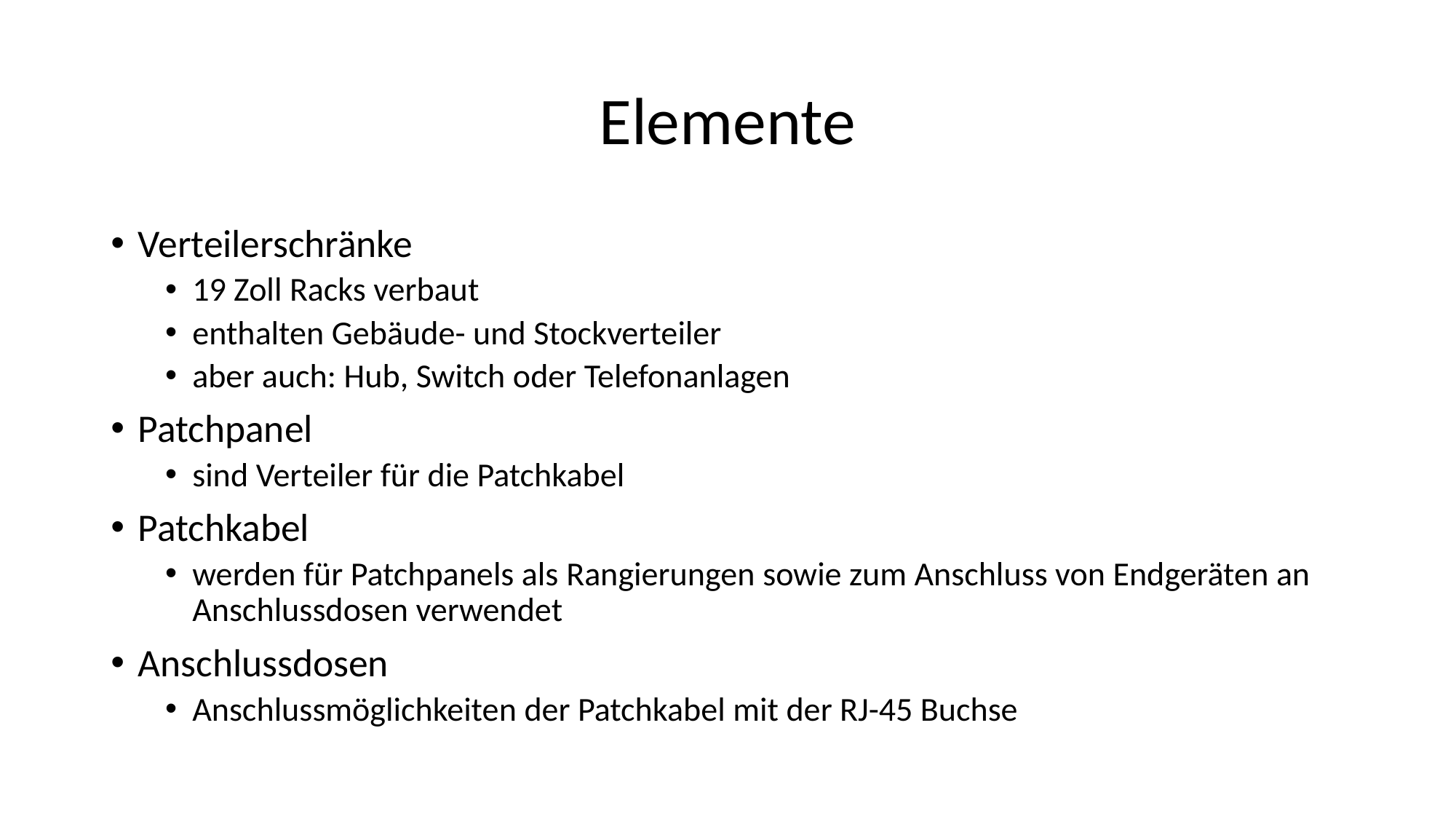

# Elemente
Verteilerschränke
19 Zoll Racks verbaut
enthalten Gebäude- und Stockverteiler
aber auch: Hub, Switch oder Telefonanlagen
Patchpanel
sind Verteiler für die Patchkabel
Patchkabel
werden für Patchpanels als Rangierungen sowie zum Anschluss von Endgeräten an Anschlussdosen verwendet
Anschlussdosen
Anschlussmöglichkeiten der Patchkabel mit der RJ-45 Buchse